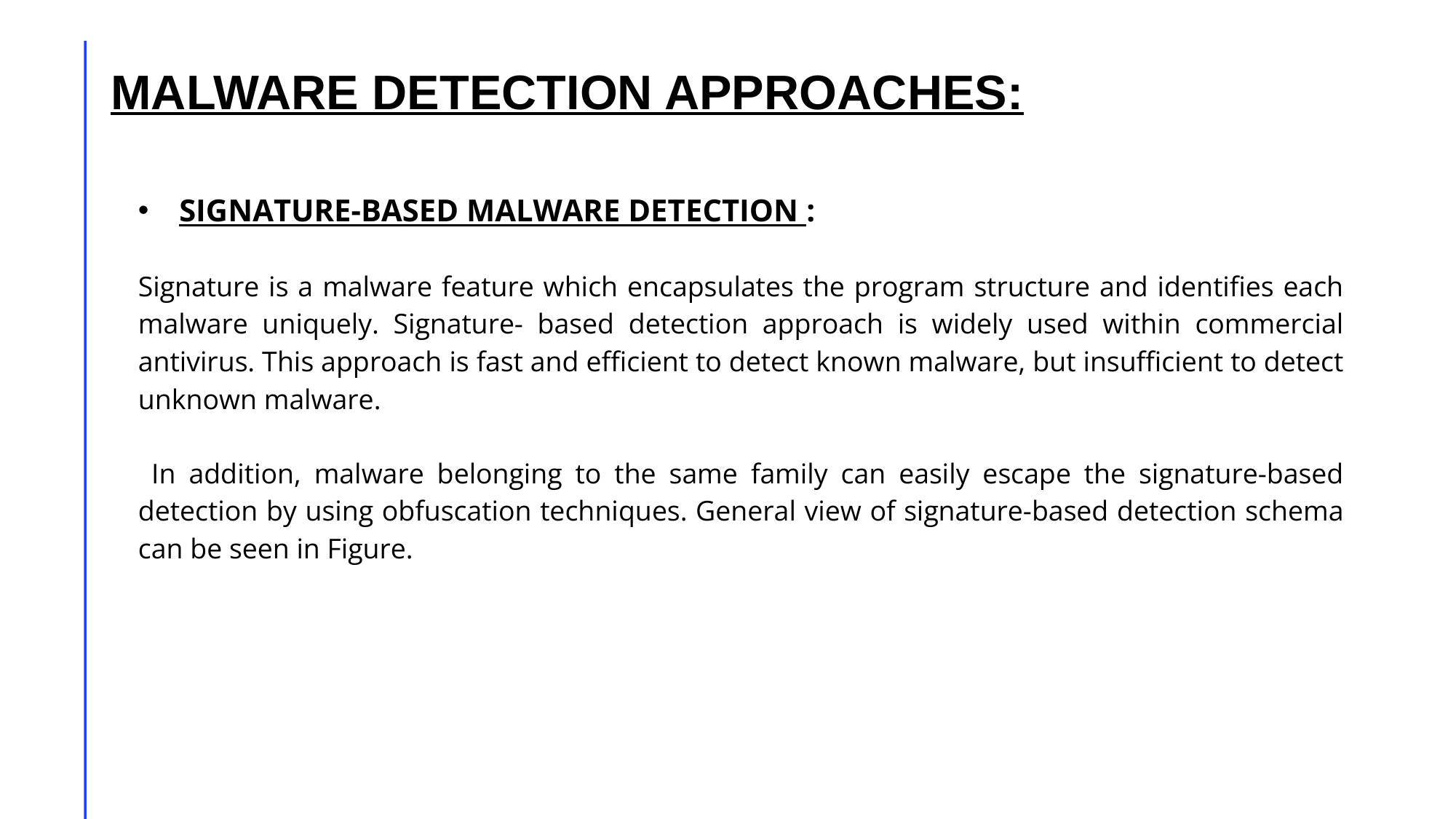

# MALWARE DETECTION APPROACHES:
SIGNATURE-BASED MALWARE DETECTION :
Signature is a malware feature which encapsulates the program structure and identifies each malware uniquely. Signature- based detection approach is widely used within commercial antivirus. This approach is fast and efficient to detect known malware, but insufficient to detect unknown malware.
 In addition, malware belonging to the same family can easily escape the signature-based detection by using obfuscation techniques. General view of signature-based detection schema can be seen in Figure.